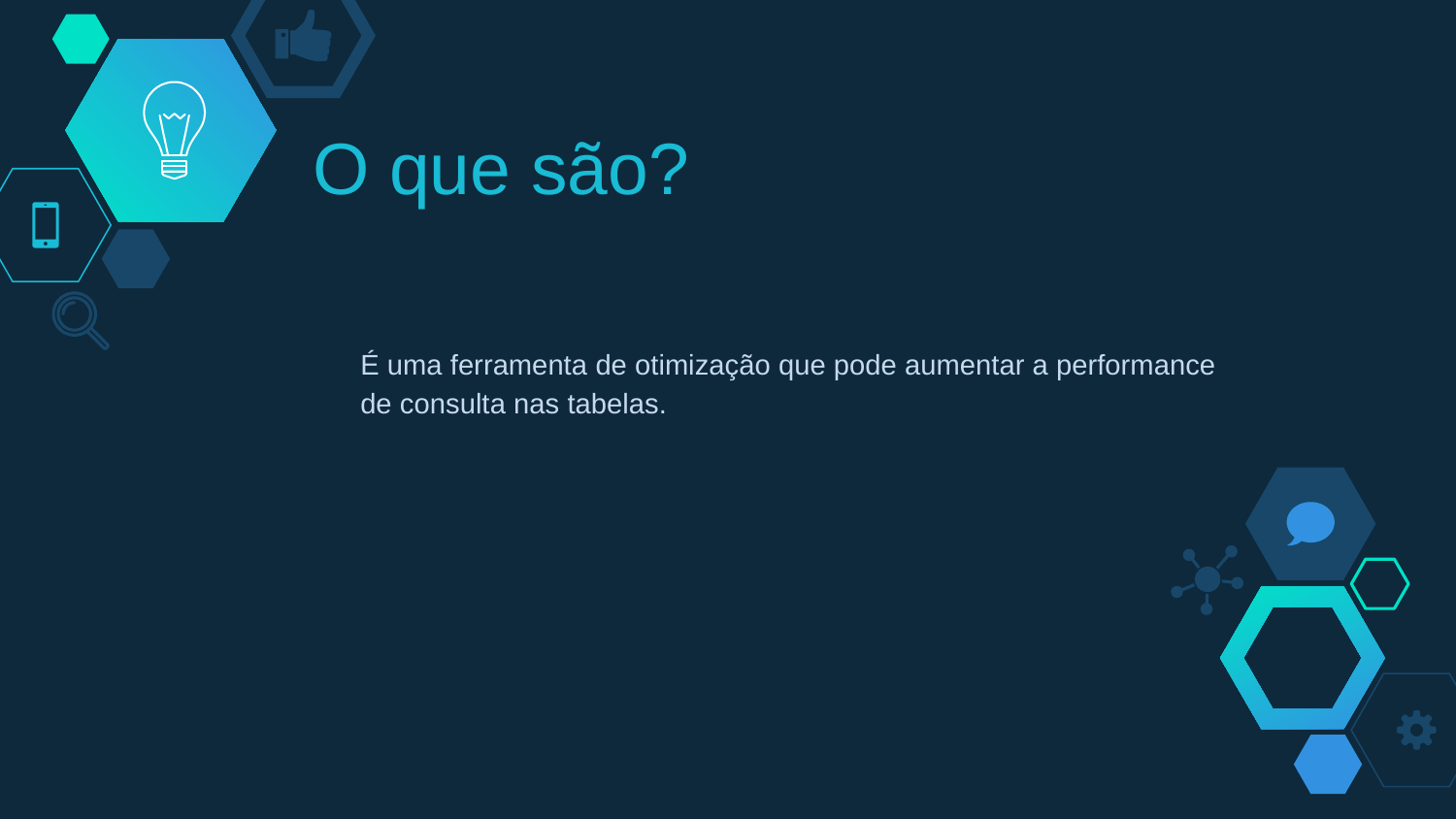

# O que são?

É uma ferramenta de otimização que pode aumentar a performance de consulta nas tabelas.